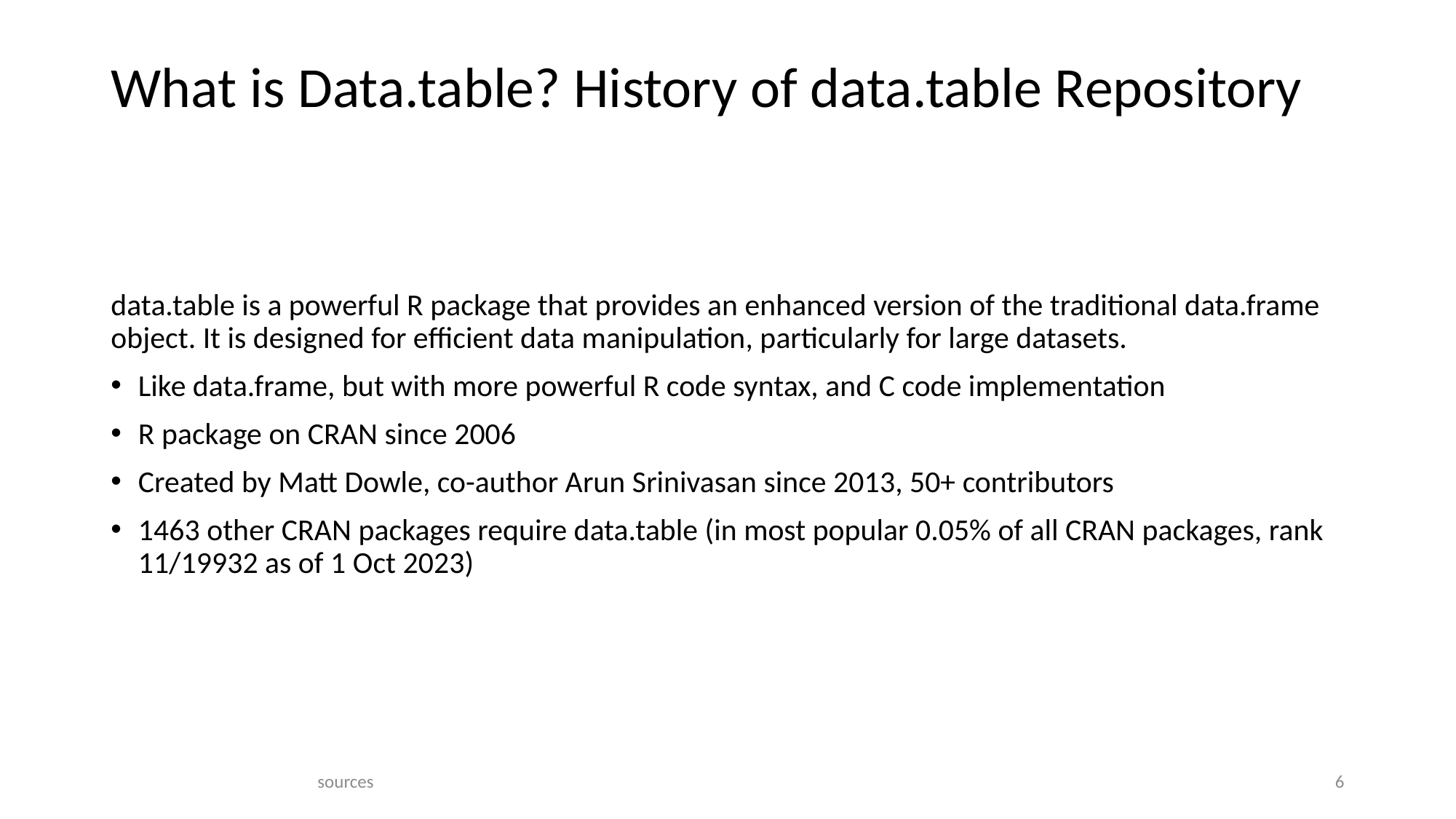

# What is Data.table? History of data.table Repository

data.table is a powerful R package that provides an enhanced version of the traditional data.frame object. It is designed for efficient data manipulation, particularly for large datasets.
Like data.frame, but with more powerful R code syntax, and C code implementation
R package on CRAN since 2006
Created by Matt Dowle, co-author Arun Srinivasan since 2013, 50+ contributors
1463 other CRAN packages require data.table (in most popular 0.05% of all CRAN packages, rank 11/19932 as of 1 Oct 2023)
sources
6